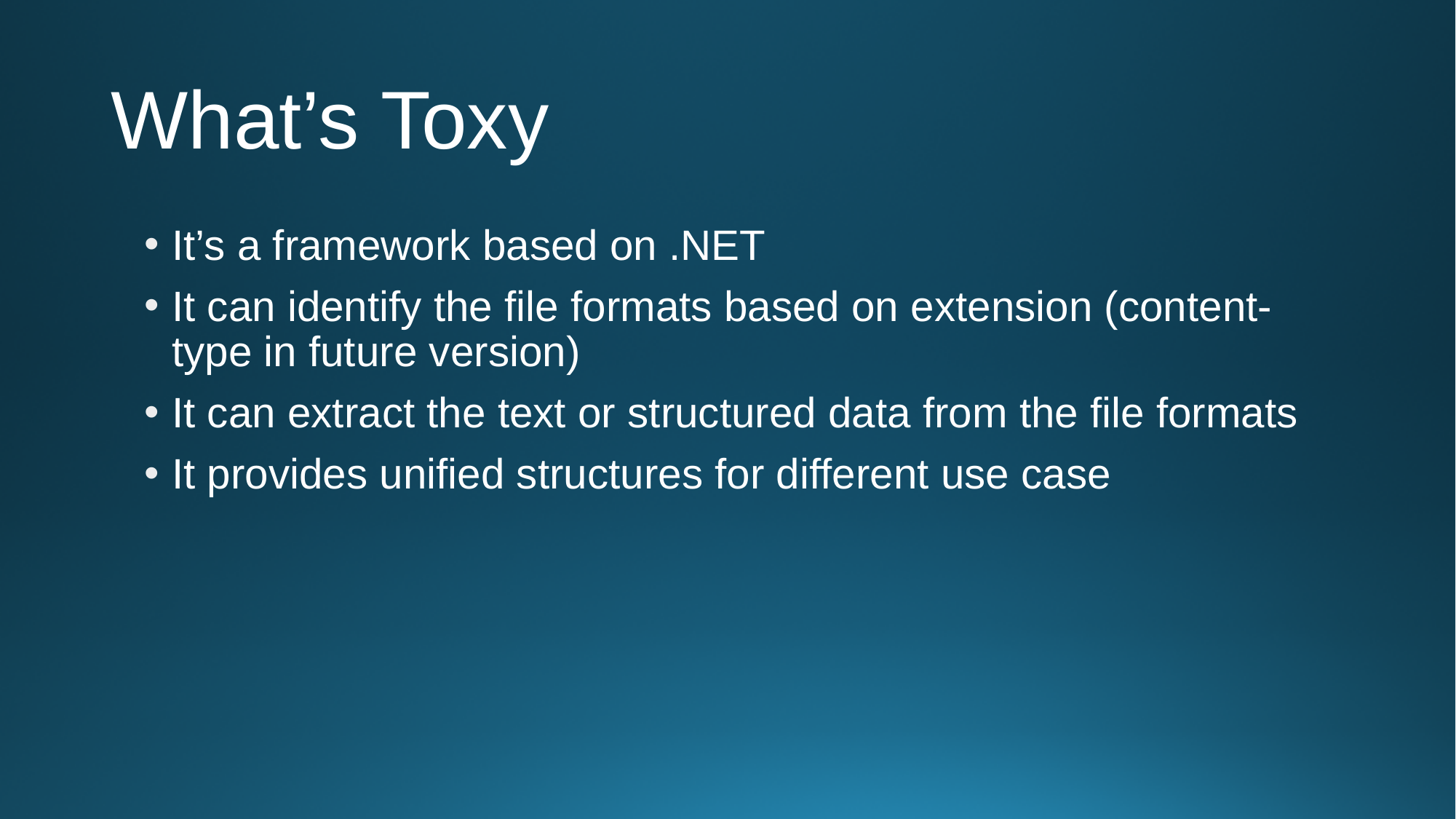

# What’s Toxy
It’s a framework based on .NET
It can identify the file formats based on extension (content-type in future version)
It can extract the text or structured data from the file formats
It provides unified structures for different use case